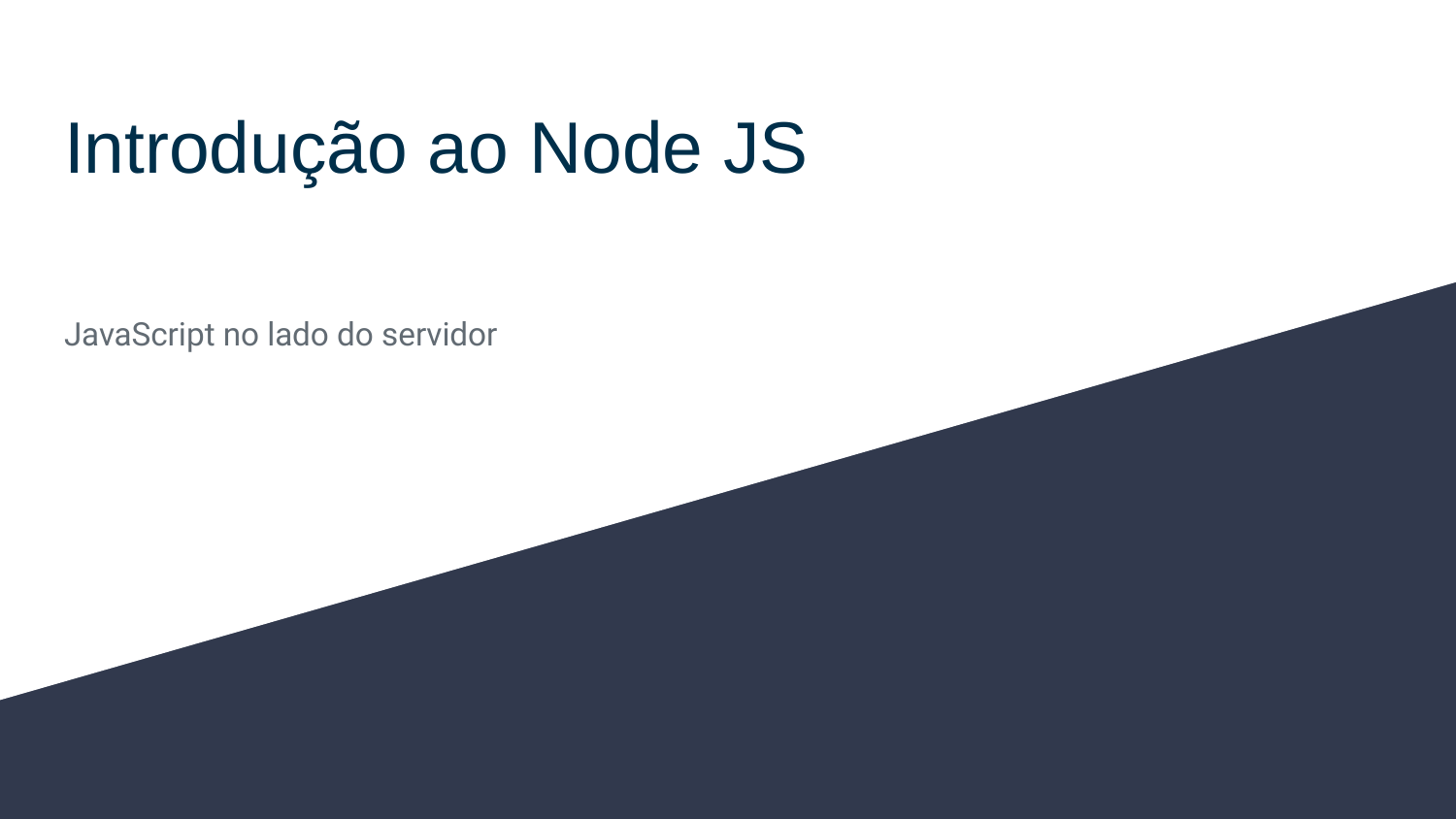

# Introdução ao Node JS
JavaScript no lado do servidor